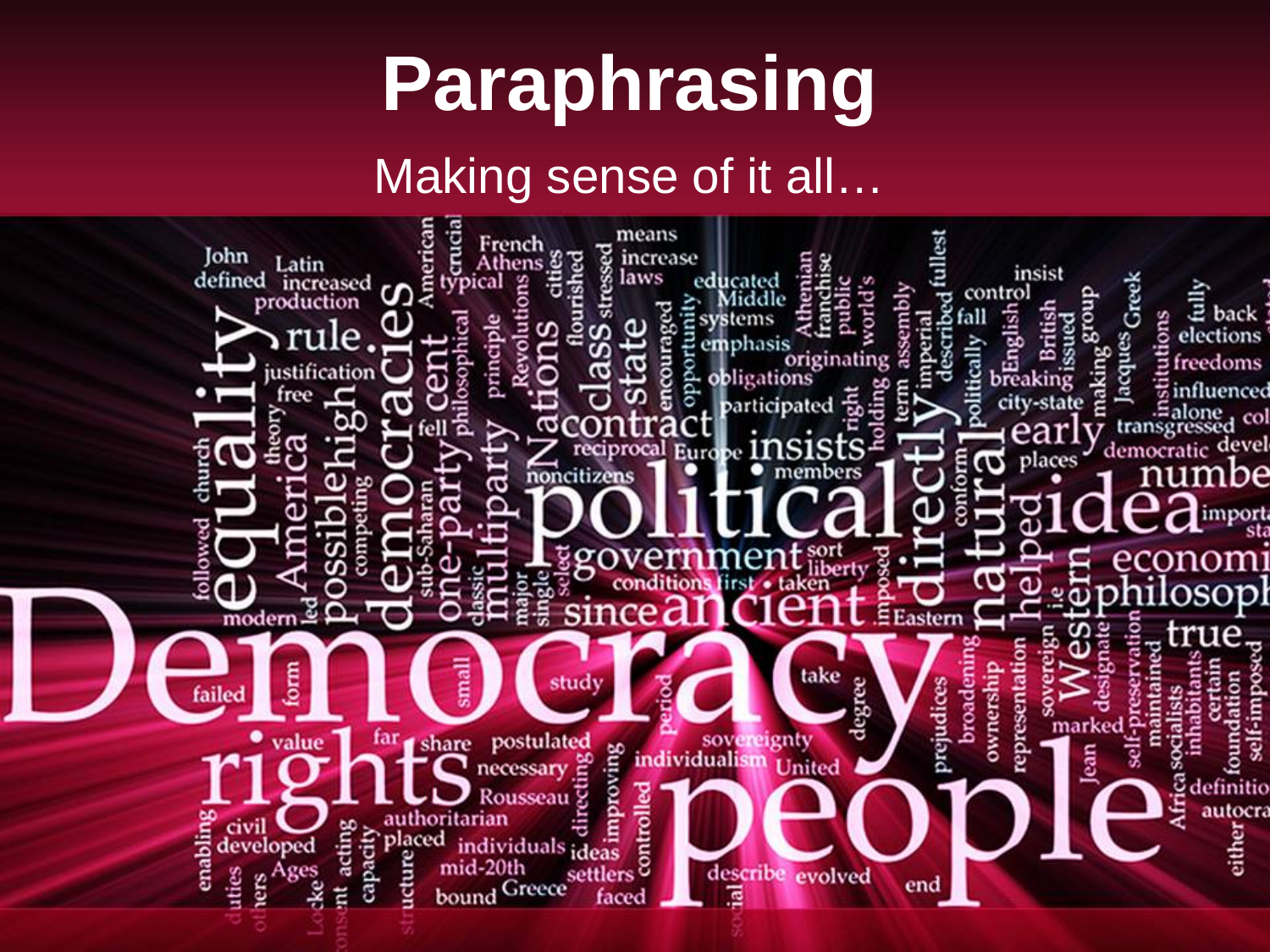

# Paraphrasing
Making sense of it all…